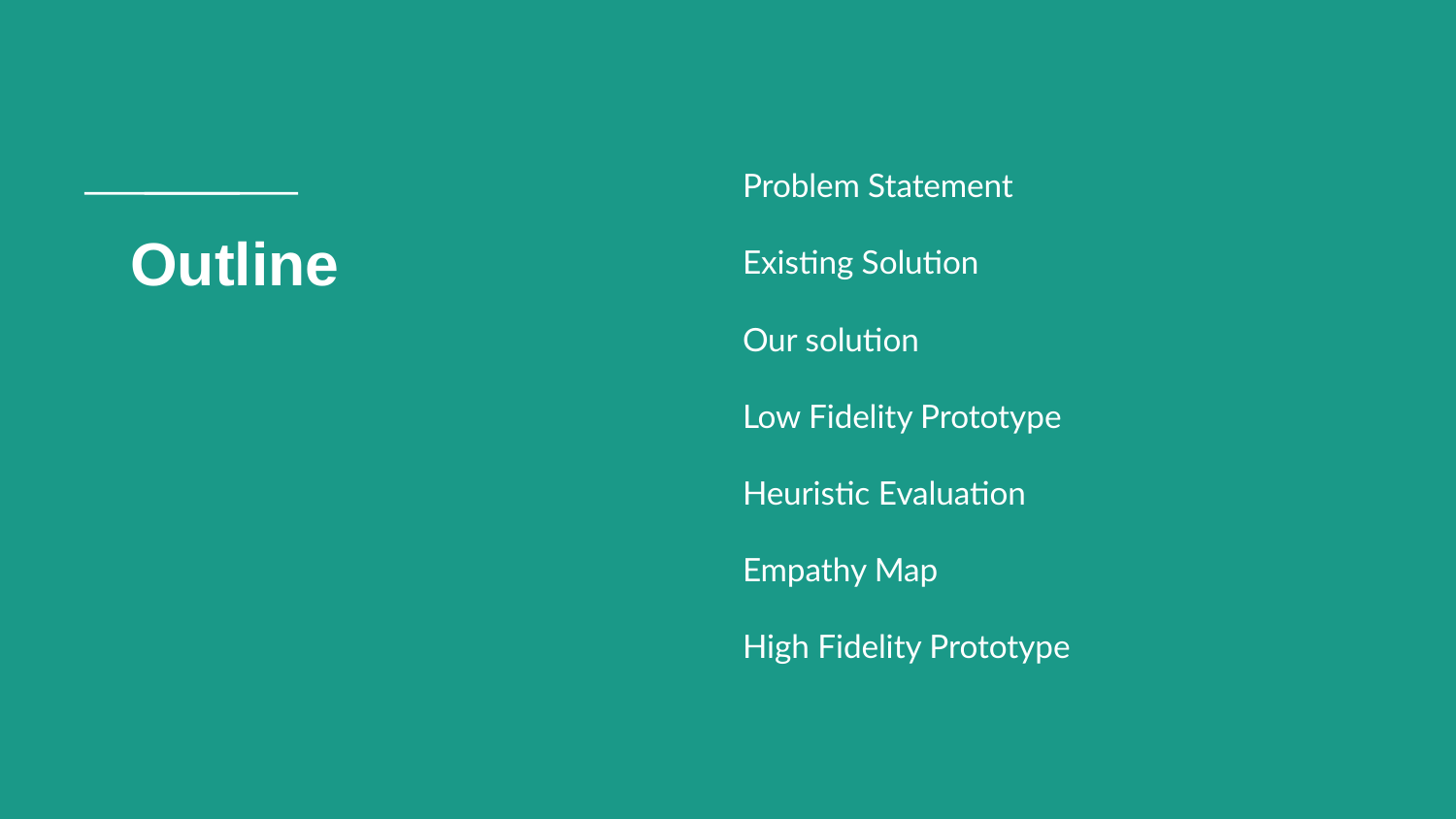

Problem Statement
Existing Solution
Our solution
Low Fidelity Prototype
Heuristic Evaluation
Empathy Map
High Fidelity Prototype

# Outline